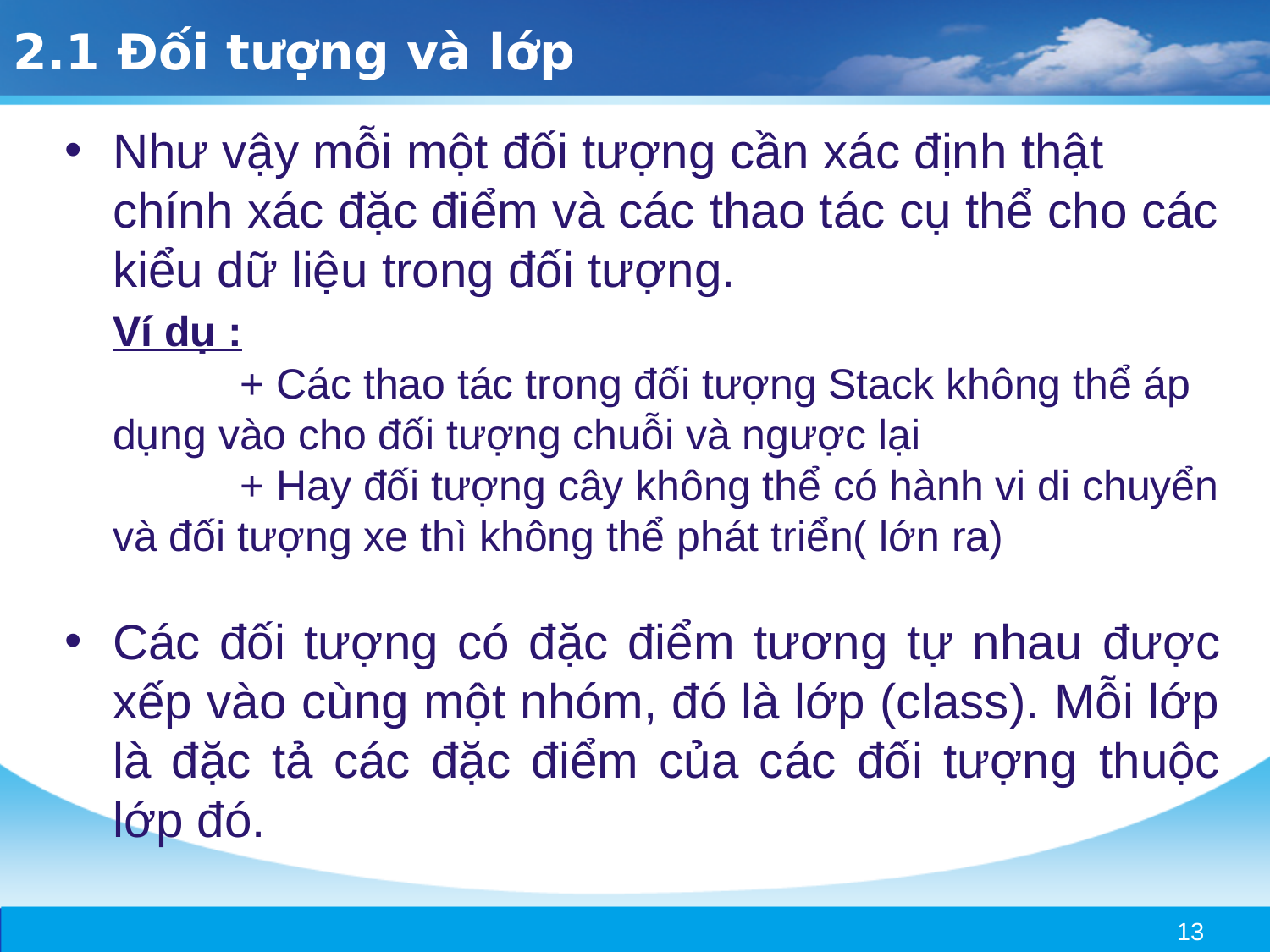

2.1 Đối tượng và lớp
Như vậy mỗi một đối tượng cần xác định thật chính xác đặc điểm và các thao tác cụ thể cho các kiểu dữ liệu trong đối tượng.
	Ví dụ :
		+ Các thao tác trong đối tượng Stack không thể áp dụng vào cho đối tượng chuỗi và ngược lại
		+ Hay đối tượng cây không thể có hành vi di chuyển và đối tượng xe thì không thể phát triển( lớn ra)

Các đối tượng có đặc điểm tương tự nhau được xếp vào cùng một nhóm, đó là lớp (class). Mỗi lớp là đặc tả các đặc điểm của các đối tượng thuộc lớp đó.

13